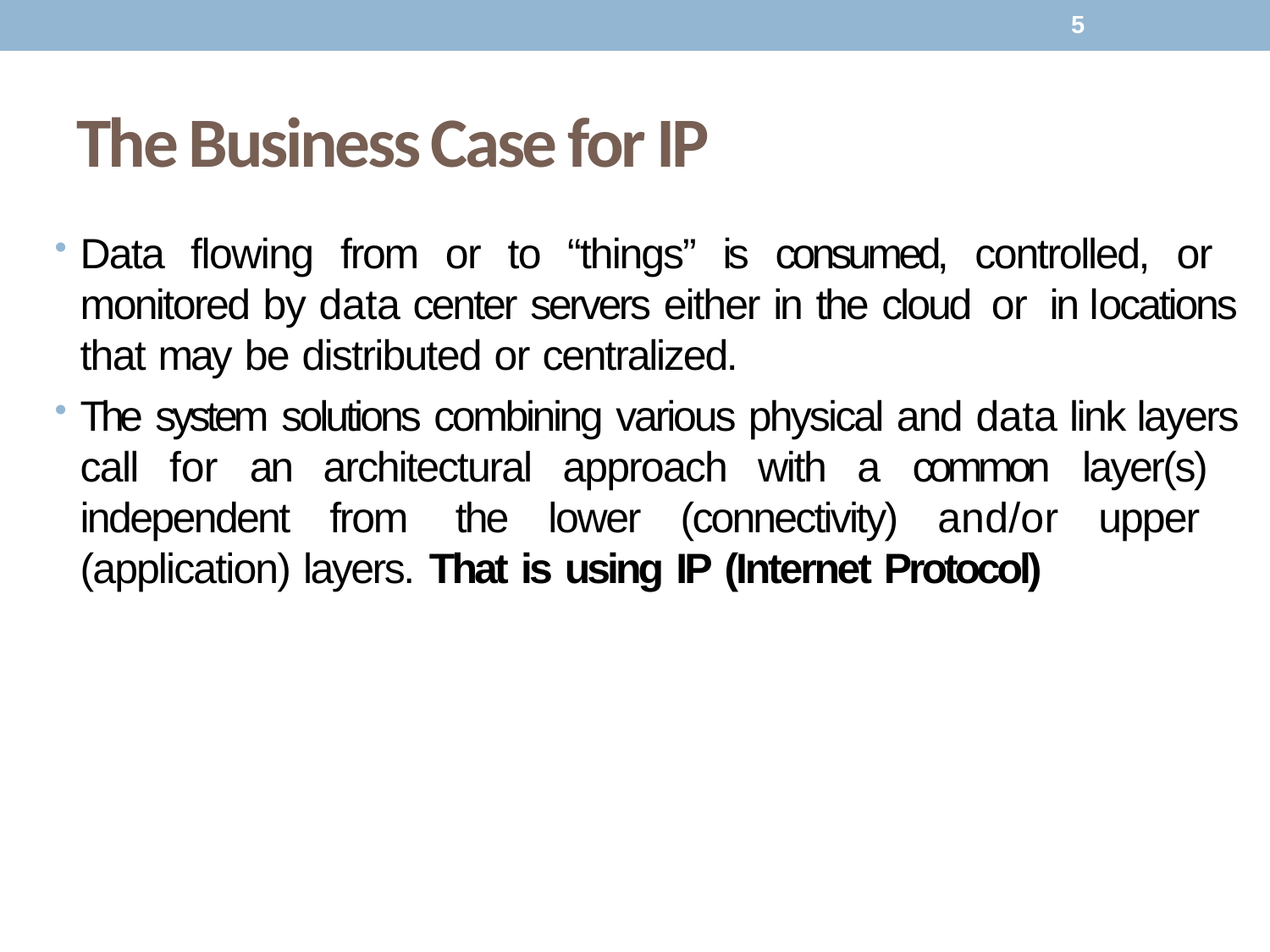

5
# The Business Case for IP
Data flowing from or to “things” is consumed, controlled, or  monitored by data center servers either in the cloud or in locations that may be distributed or centralized.
The system solutions combining various physical and data link layers call for an architectural approach with a common layer(s)  independent from the lower (connectivity) and/or upper  (application) layers. That is using IP (Internet Protocol)